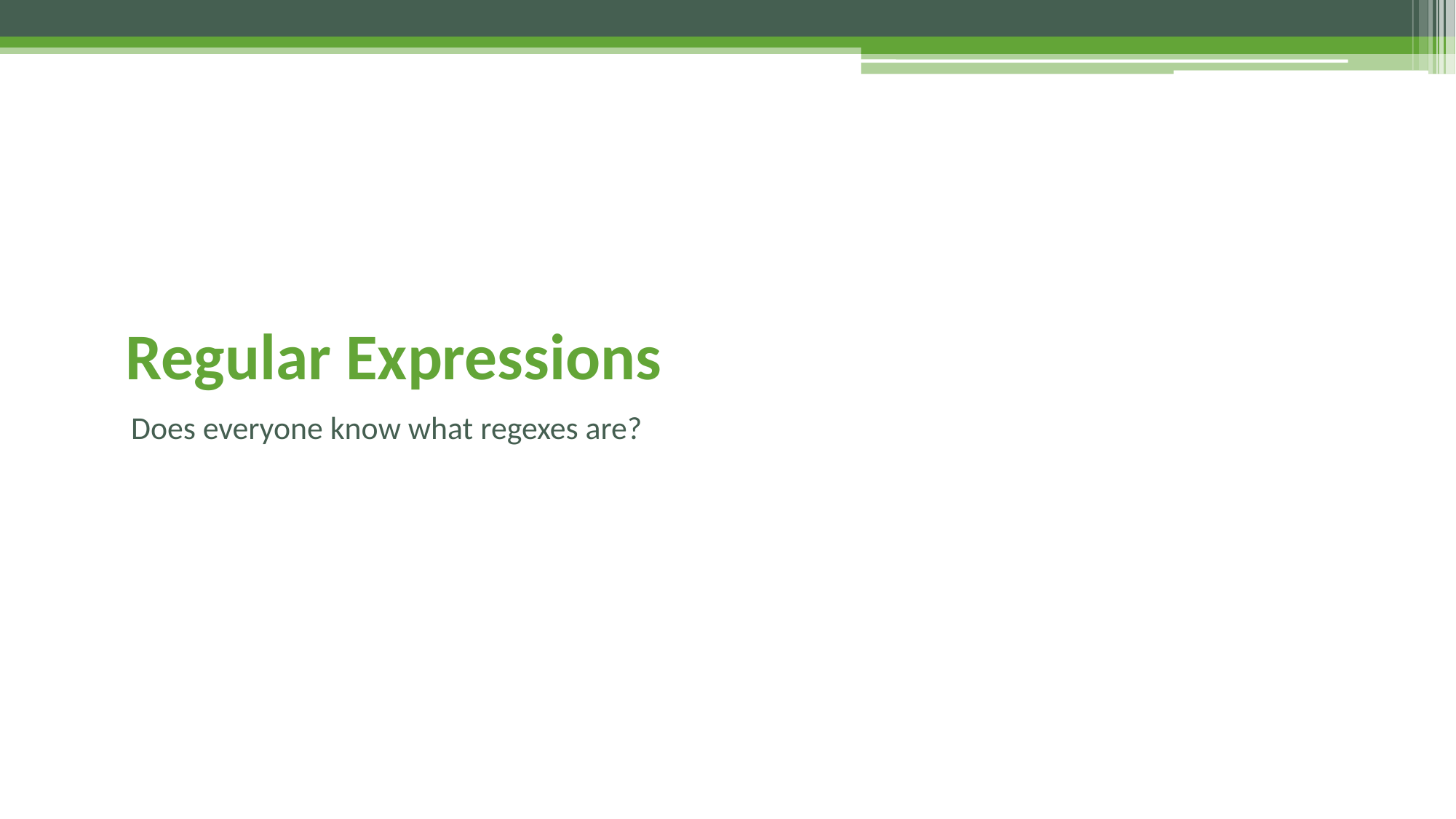

# Regular Expressions
Does everyone know what regexes are?